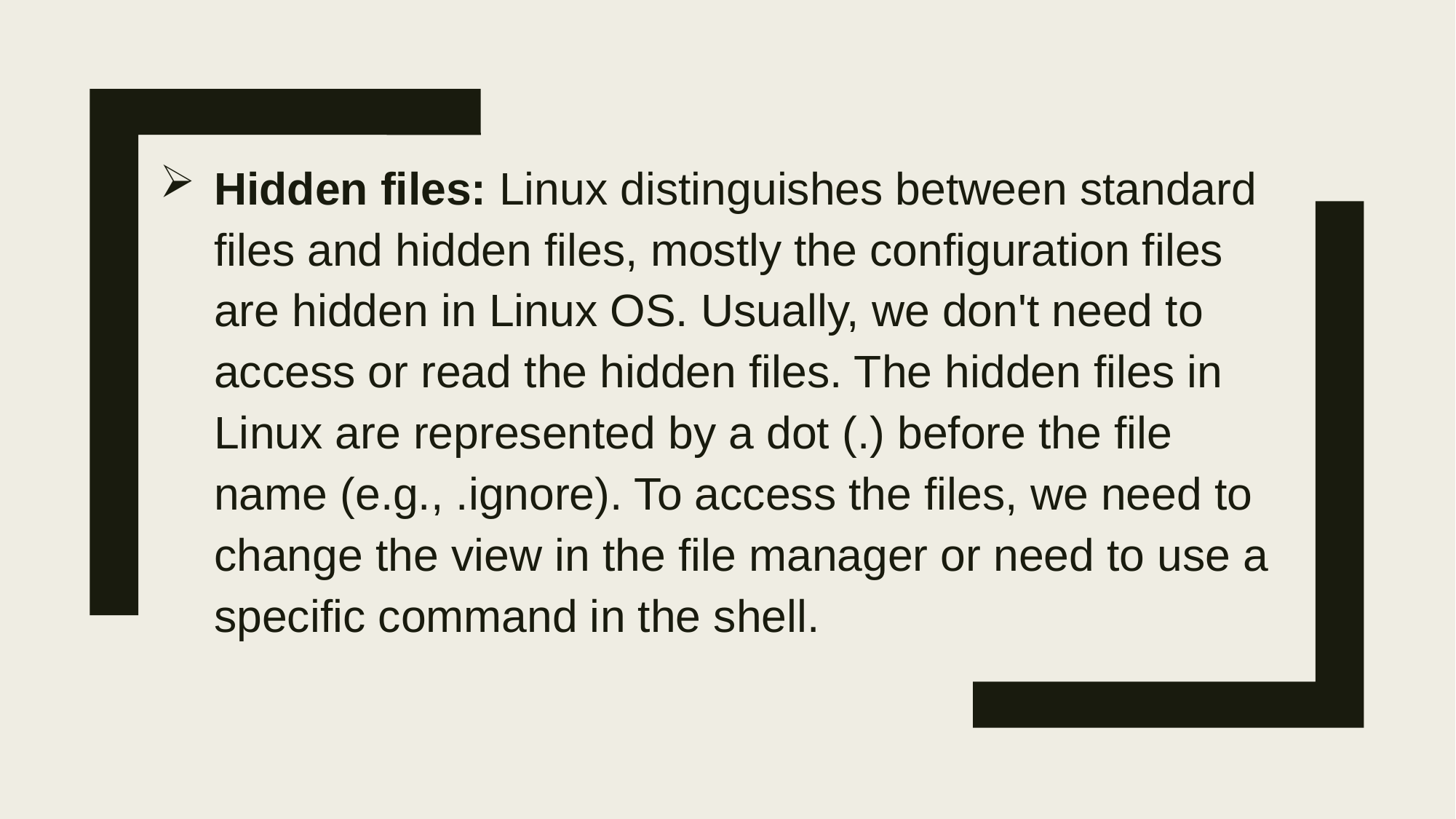

Hidden files: Linux distinguishes between standard files and hidden files, mostly the configuration files are hidden in Linux OS. Usually, we don't need to access or read the hidden files. The hidden files in Linux are represented by a dot (.) before the file name (e.g., .ignore). To access the files, we need to change the view in the file manager or need to use a specific command in the shell.
#